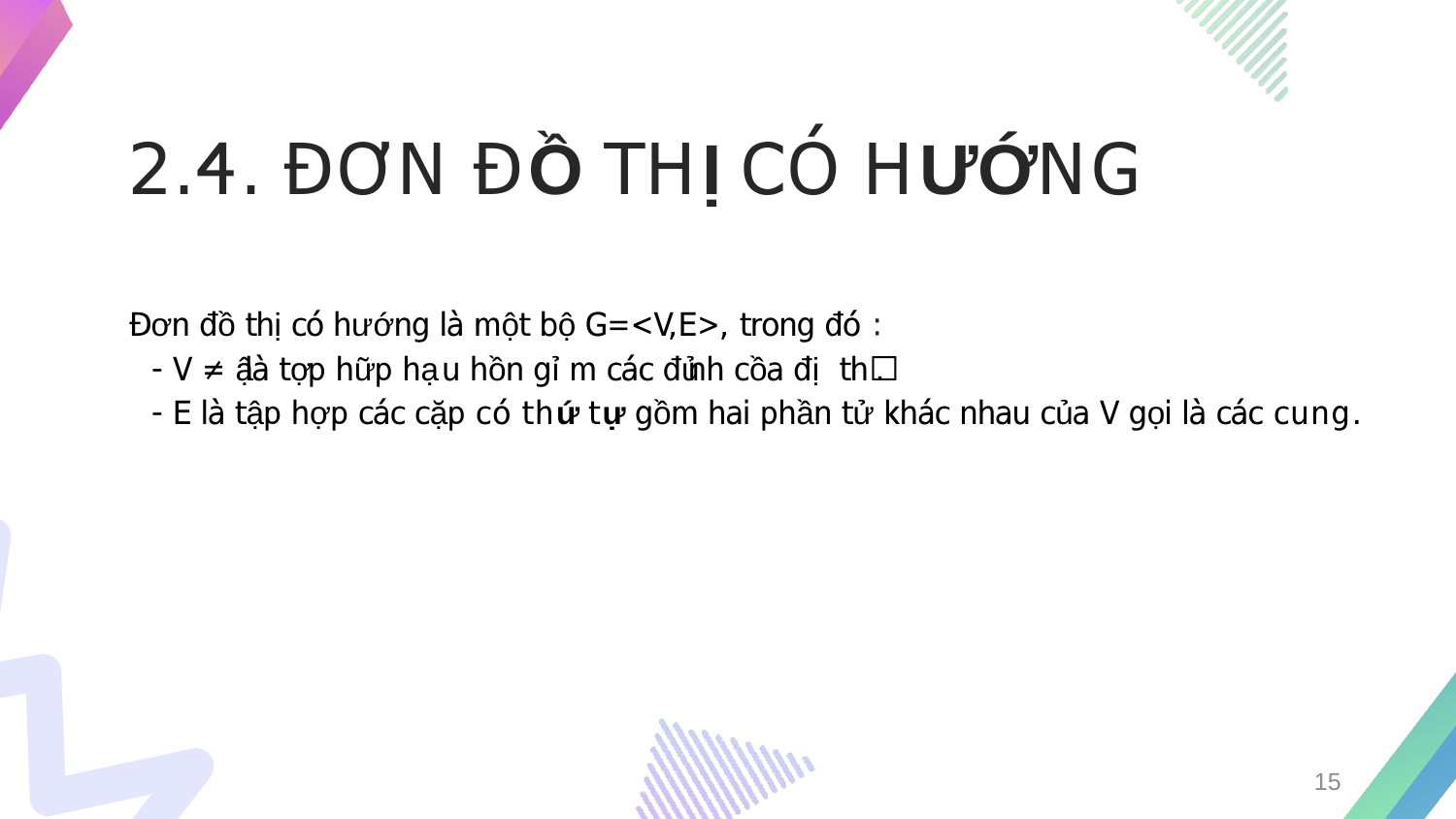

# 2.4. ĐƠN ĐỒ THỊ CÓ HƯỚNG
Đơn đồ thị có hướng là một bộ G=<V,E>, trong đó :
- V ≠ ∅ là tập hợp hữu hạn gồm các đỉnh của đồ thị.
- E là tập hợp các cặp có thứ tự gồm hai phần tử khác nhau của V gọi là các cung.

15